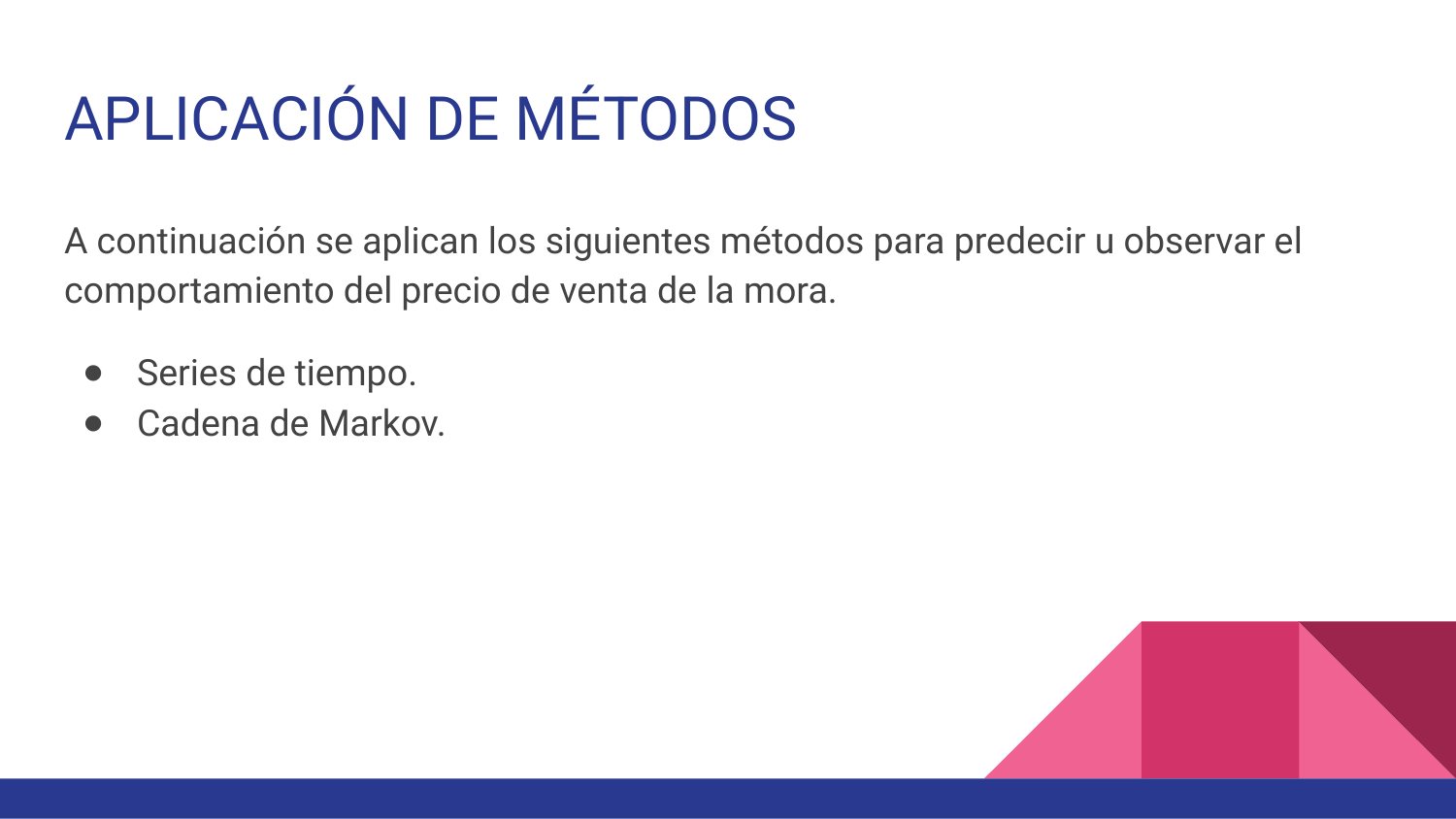

# APLICACIÓN DE MÉTODOS
A continuación se aplican los siguientes métodos para predecir u observar el comportamiento del precio de venta de la mora.
Series de tiempo.
Cadena de Markov.